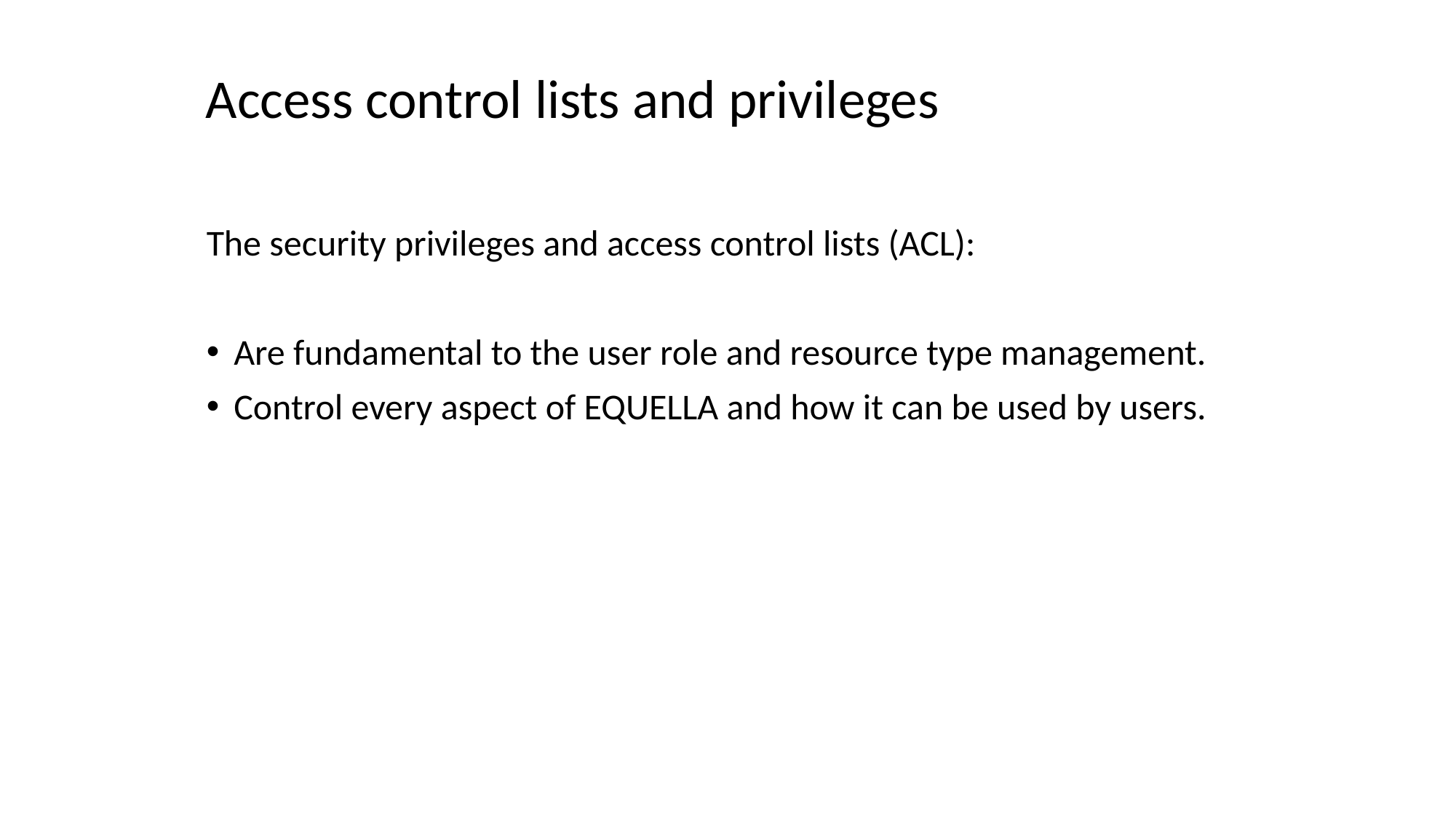

# Access control lists and privileges

The security privileges and access control lists (ACL):

Are fundamental to the user role and resource type management.
Control every aspect of EQUELLA and how it can be used by users.